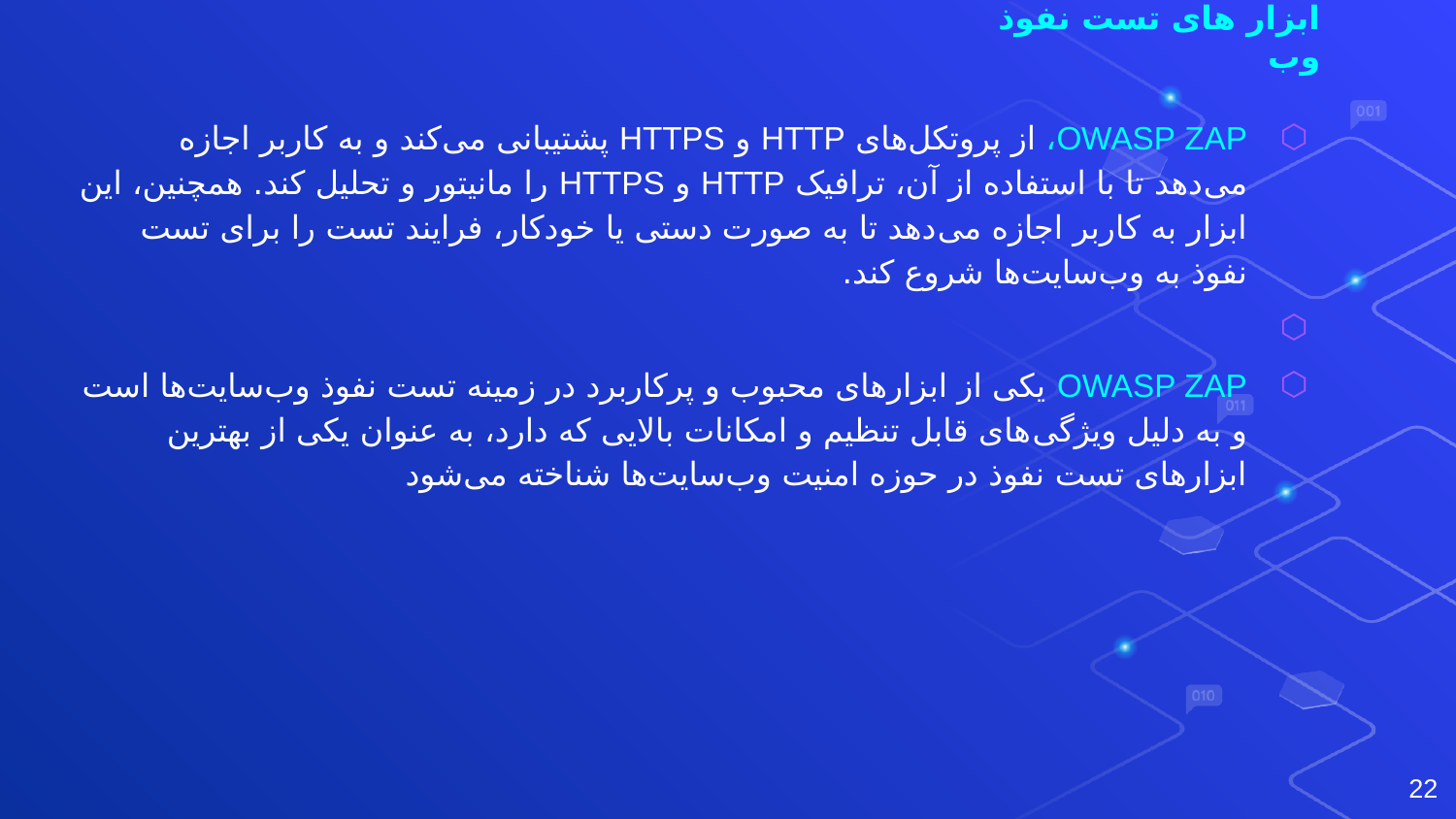

# ابزار های تست نفوذ وب
OWASP ZAP، از پروتکل‌های HTTP و HTTPS پشتیبانی می‌کند و به کاربر اجازه می‌دهد تا با استفاده از آن، ترافیک HTTP و HTTPS را مانیتور و تحلیل کند. همچنین، این ابزار به کاربر اجازه می‌دهد تا به صورت دستی یا خودکار، فرایند تست را برای تست نفوذ به وب‌سایت‌ها شروع کند.

OWASP ZAP یکی از ابزارهای محبوب و پرکاربرد در زمینه تست نفوذ وب‌سایت‌ها است و به دلیل ویژگی‌های قابل تنظیم و امکانات بالایی که دارد، به عنوان یکی از بهترین ابزارهای تست نفوذ در حوزه امنیت وب‌سایت‌ها شناخته می‌شود
22